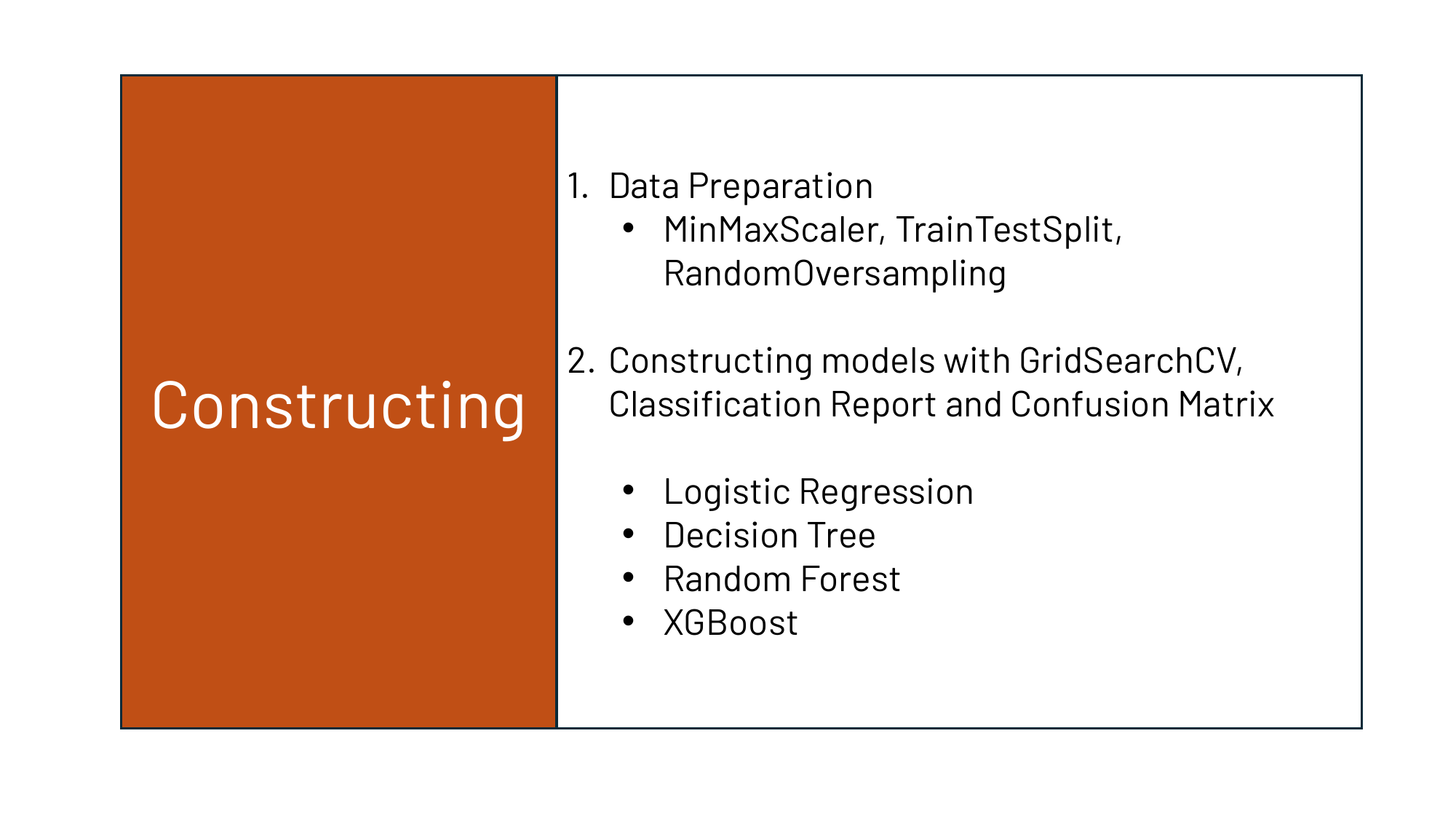

Constructing
Data Preparation
MinMaxScaler, TrainTestSplit, RandomOversampling

Constructing models with GridSearchCV, Classification Report and Confusion Matrix

Logistic Regression
Decision Tree
Random Forest
XGBoost